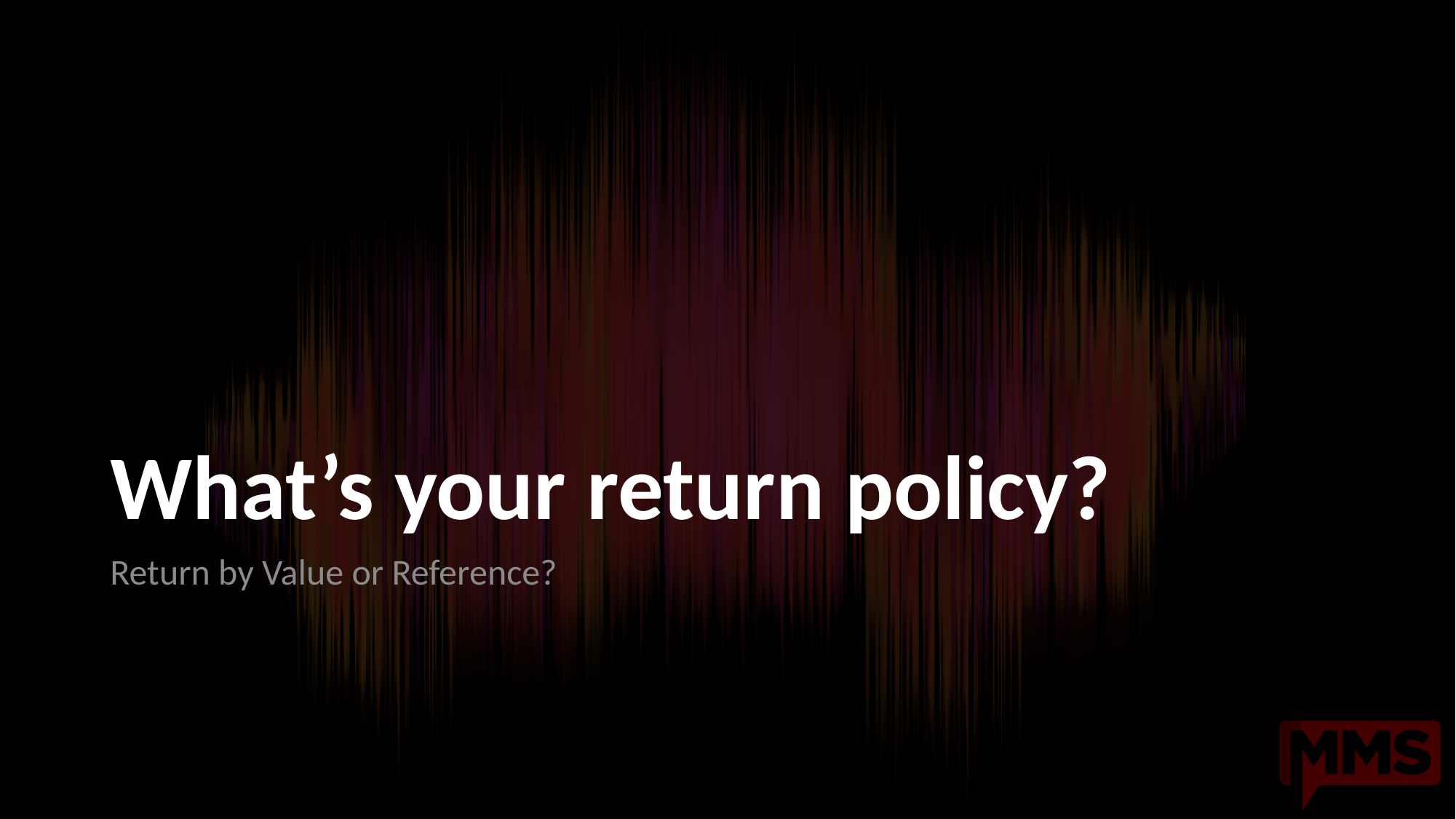

# What’s your return policy?
Return by Value or Reference?